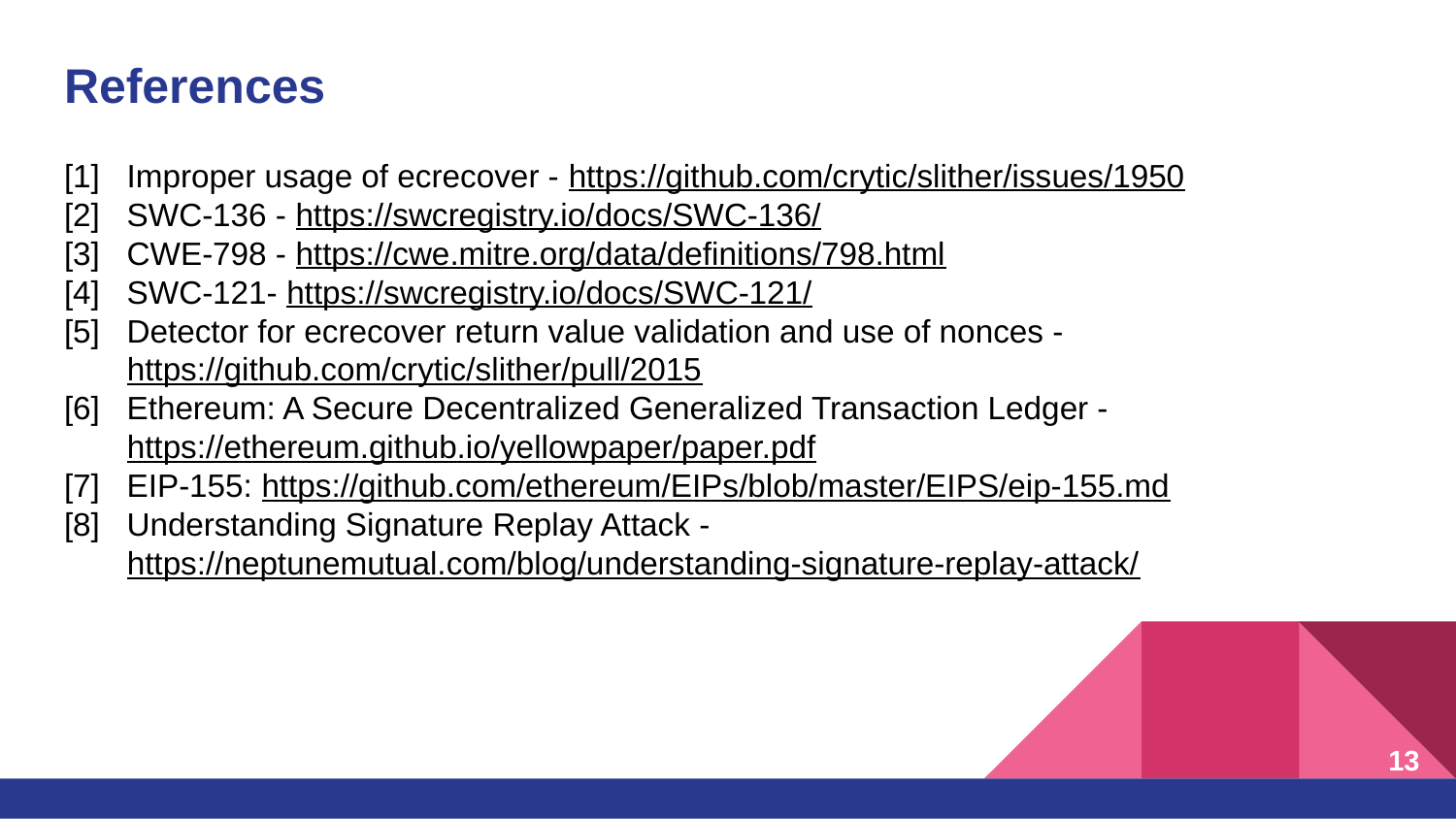

# References

[1]   Improper usage of ecrecover - https://github.com/crytic/slither/issues/1950
[2]   SWC-136 - https://swcregistry.io/docs/SWC-136/
[3]   CWE-798 - https://cwe.mitre.org/data/definitions/798.html
[4]   SWC-121- https://swcregistry.io/docs/SWC-121/
[5]   Detector for ecrecover return value validation and use of nonces -
       https://github.com/crytic/slither/pull/2015
[6]   Ethereum: A Secure Decentralized Generalized Transaction Ledger -
       https://ethereum.github.io/yellowpaper/paper.pdf
[7]   EIP-155: https://github.com/ethereum/EIPs/blob/master/EIPS/eip-155.md
[8]   Understanding Signature Replay Attack -
       https://neptunemutual.com/blog/understanding-signature-replay-attack/

13